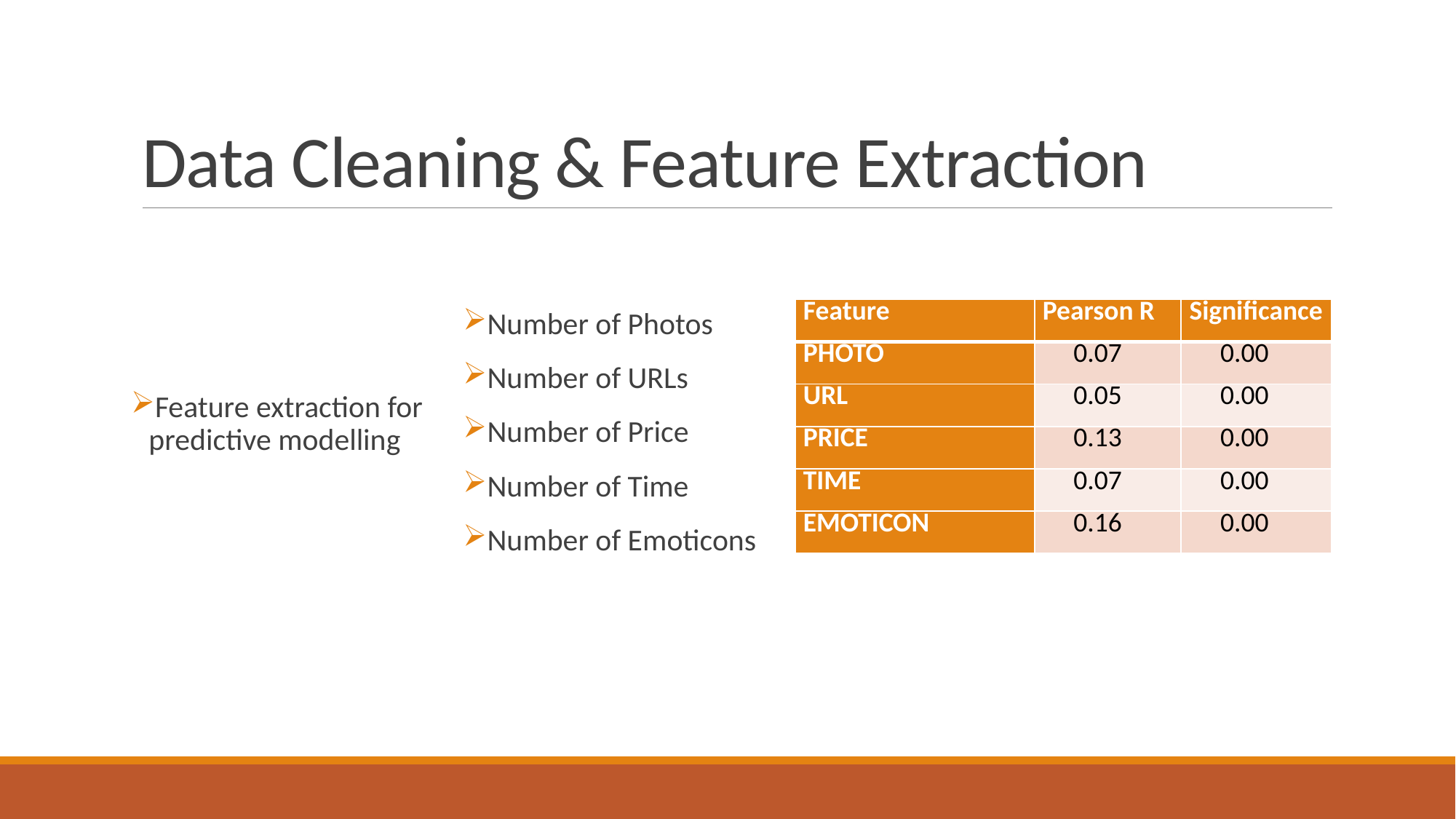

# Data Cleaning & Feature Extraction

Feature extraction for
 predictive modelling

Number of Photos
Number of URLs
Number of Price
Number of Time
Number of Emoticons
| Feature | Pearson R | Significance |
| --- | --- | --- |
| PHOTO | 0.07 | 0.00 |
| URL | 0.05 | 0.00 |
| PRICE | 0.13 | 0.00 |
| TIME | 0.07 | 0.00 |
| EMOTICON | 0.16 | 0.00 |